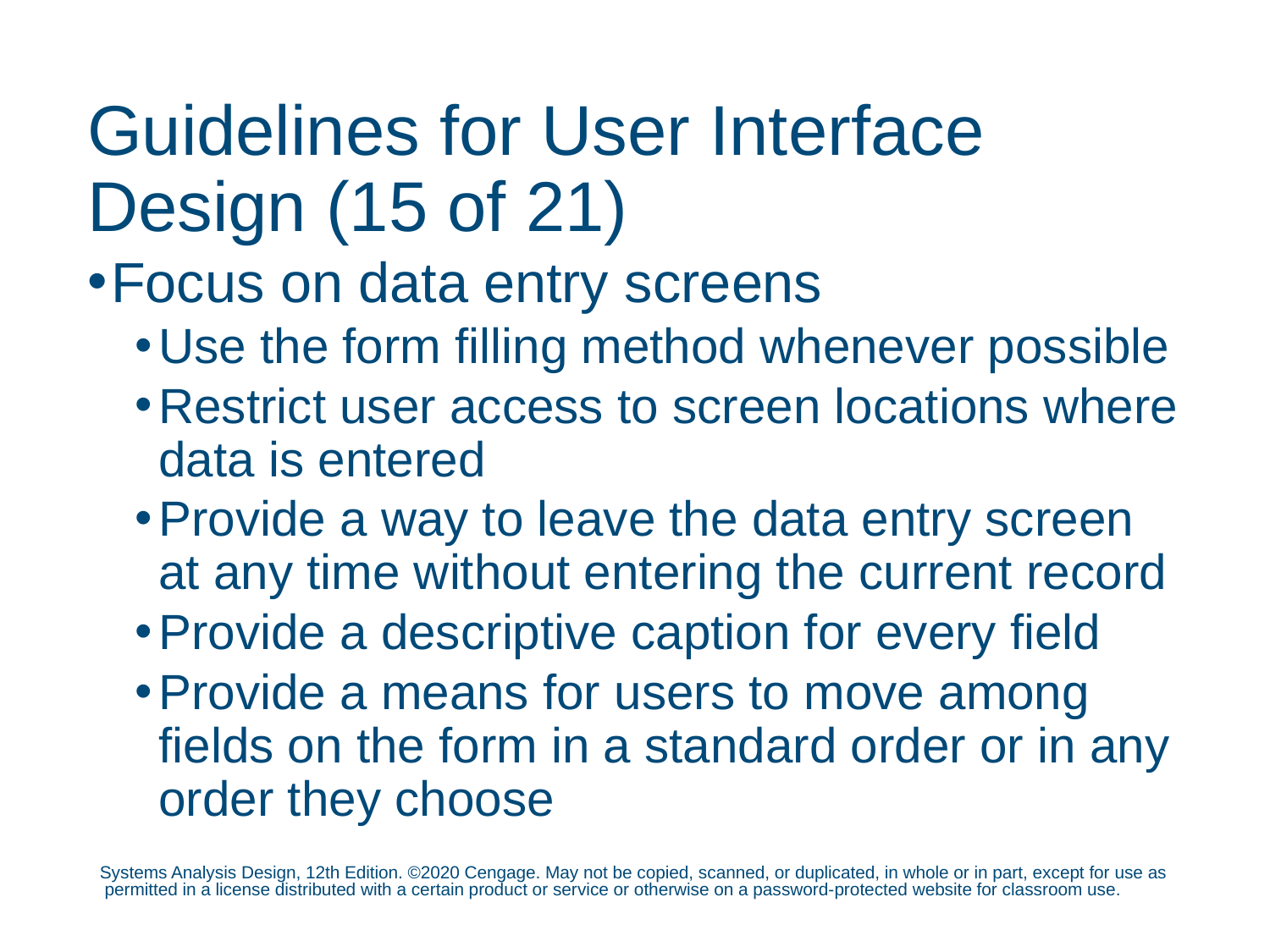

# Guidelines for User Interface Design (15 of 21)
Focus on data entry screens
Use the form filling method whenever possible
Restrict user access to screen locations where data is entered
Provide a way to leave the data entry screen at any time without entering the current record
Provide a descriptive caption for every field
Provide a means for users to move among fields on the form in a standard order or in any order they choose

Systems Analysis Design, 12th Edition. ©2020 Cengage. May not be copied, scanned, or duplicated, in whole or in part, except for use as permitted in a license distributed with a certain product or service or otherwise on a password-protected website for classroom use.